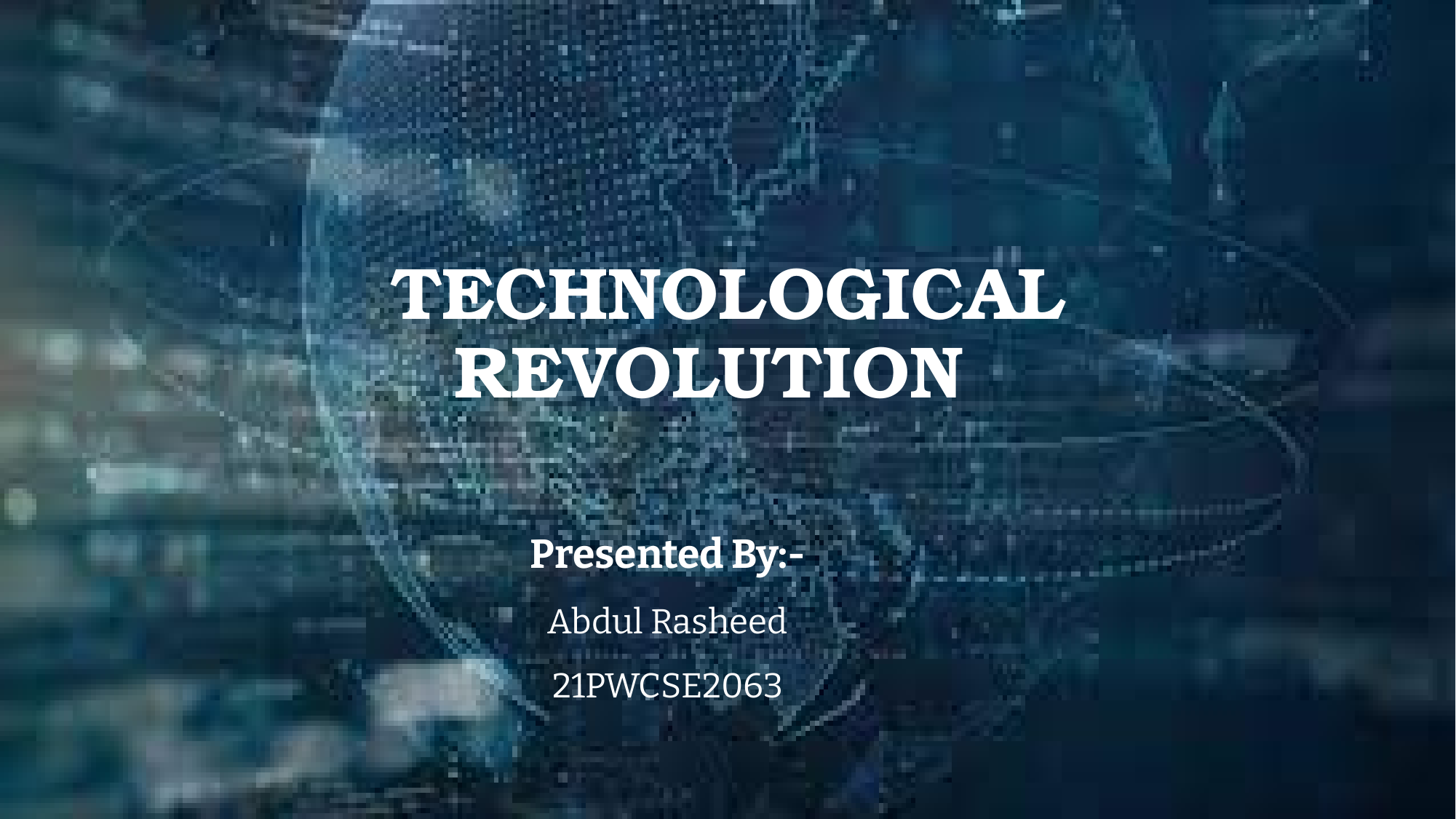

# Technological revolution
Presented By:-
Abdul Rasheed
21PWCSE2063